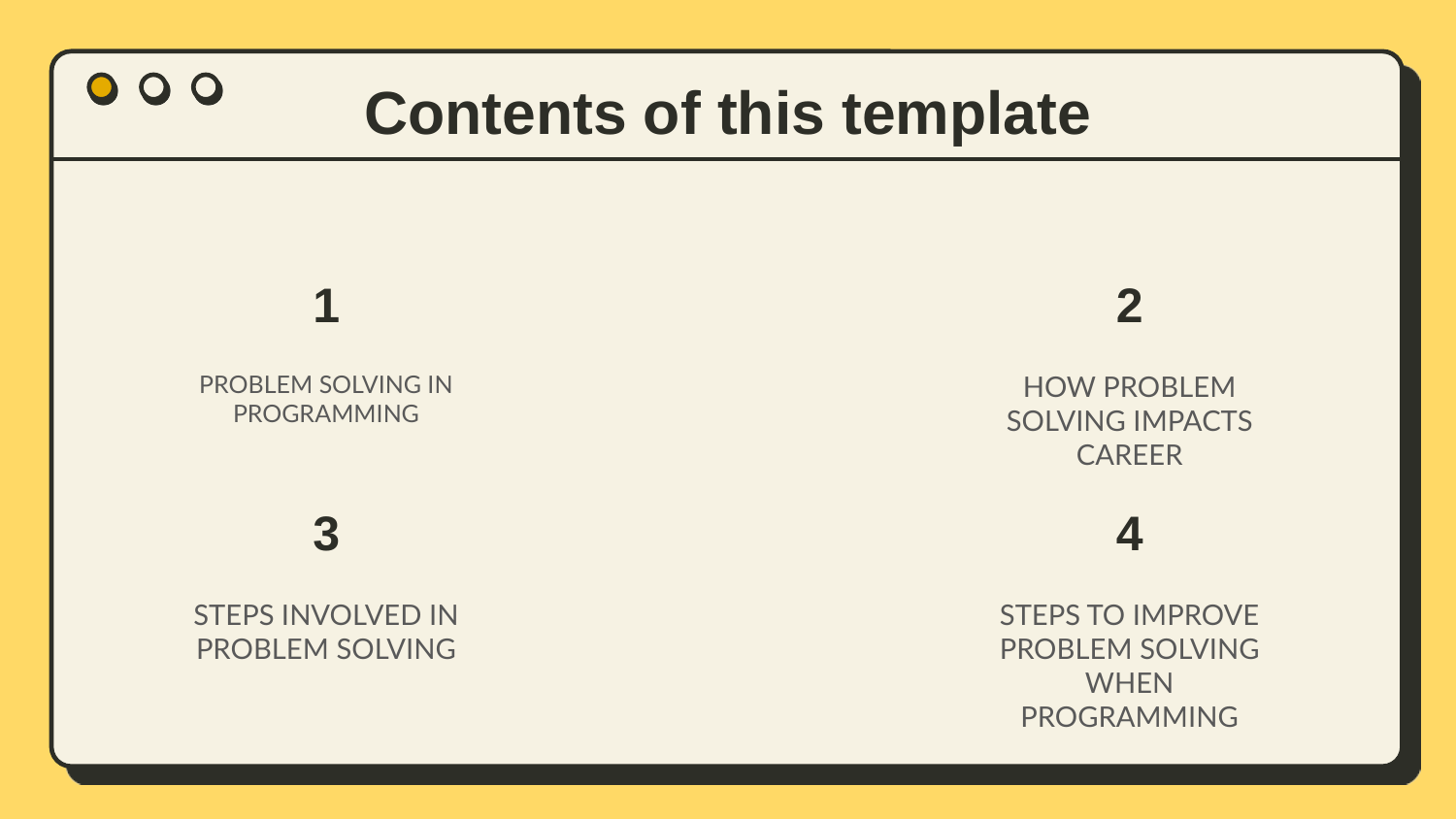

Contents of this template
# 1
2
HOW PROBLEM SOLVING IMPACTS CAREER
PROBLEM SOLVING IN PROGRAMMING
3
4
STEPS TO IMPROVE PROBLEM SOLVING WHEN PROGRAMMING
STEPS INVOLVED IN PROBLEM SOLVING